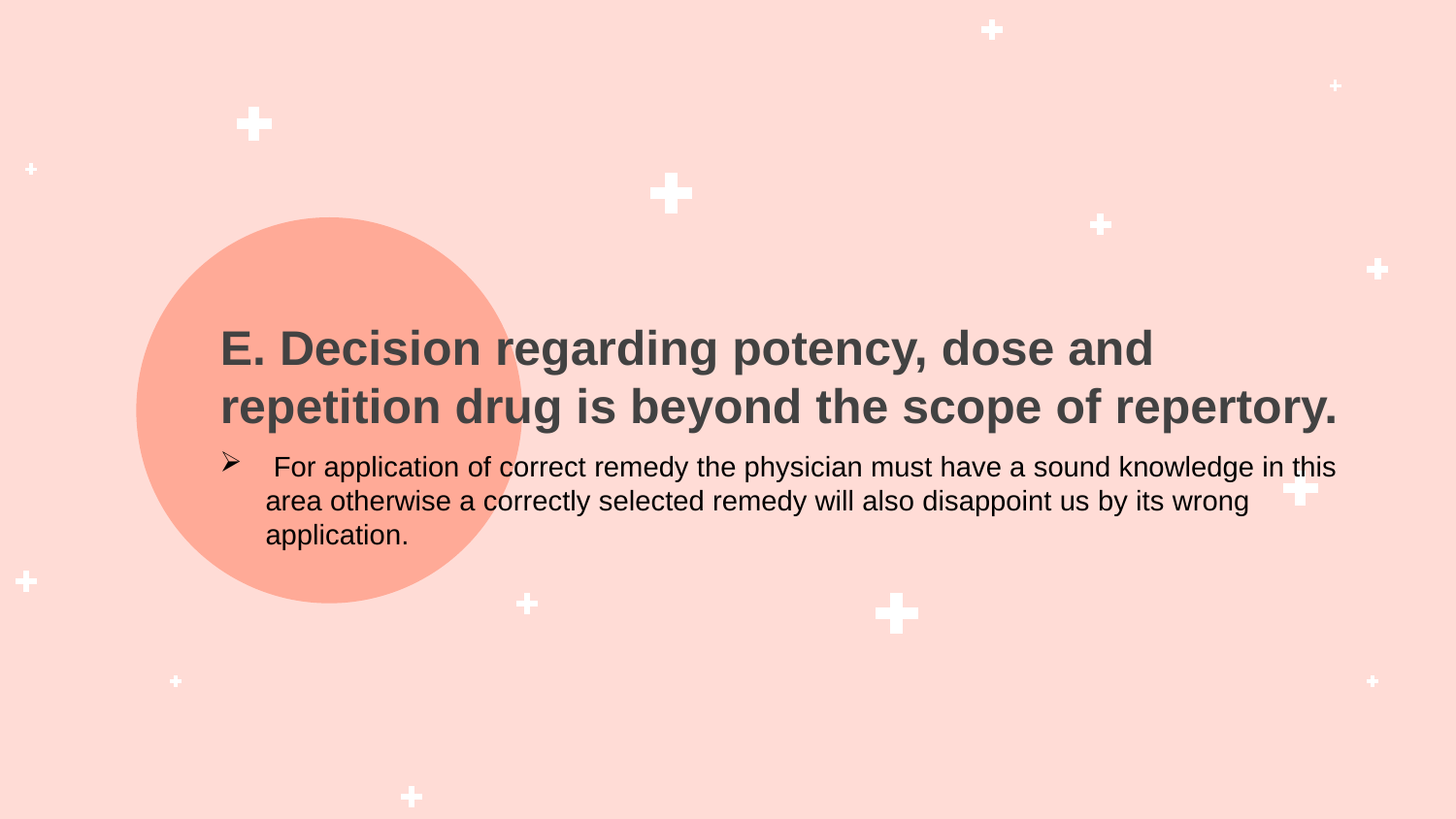

# E. Decision regarding potency, dose and repetition drug is beyond the scope of repertory.
 For application of correct remedy the physician must have a sound knowledge in this area otherwise a correctly selected remedy will also disappoint us by its wrong application.